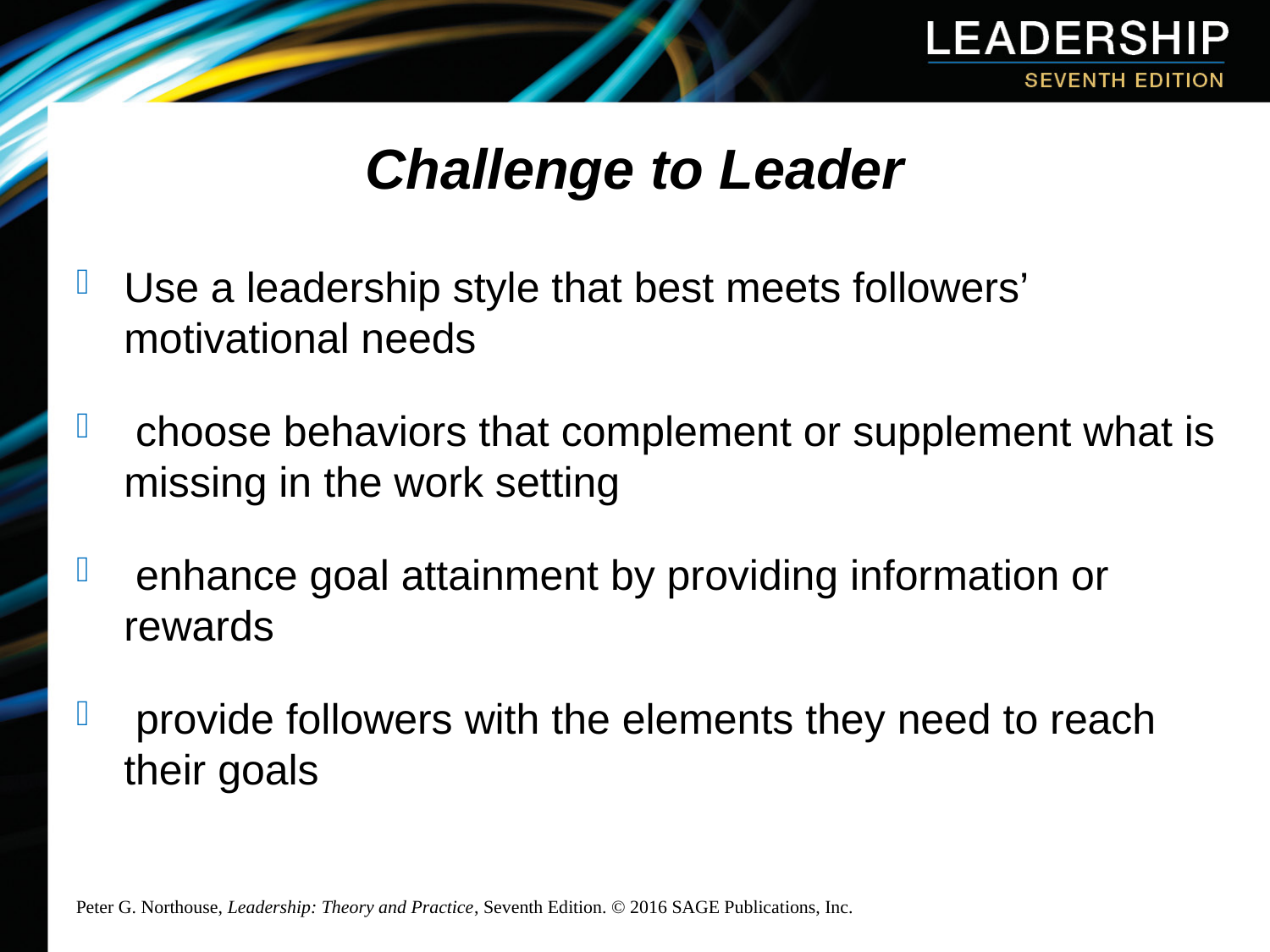

# Challenge to Leader
Use a leadership style that best meets followers’ motivational needs
 choose behaviors that complement or supplement what is missing in the work setting
 enhance goal attainment by providing information or rewards
 provide followers with the elements they need to reach their goals

Peter G. Northouse, Leadership: Theory and Practice, Seventh Edition. © 2016 SAGE Publications, Inc.